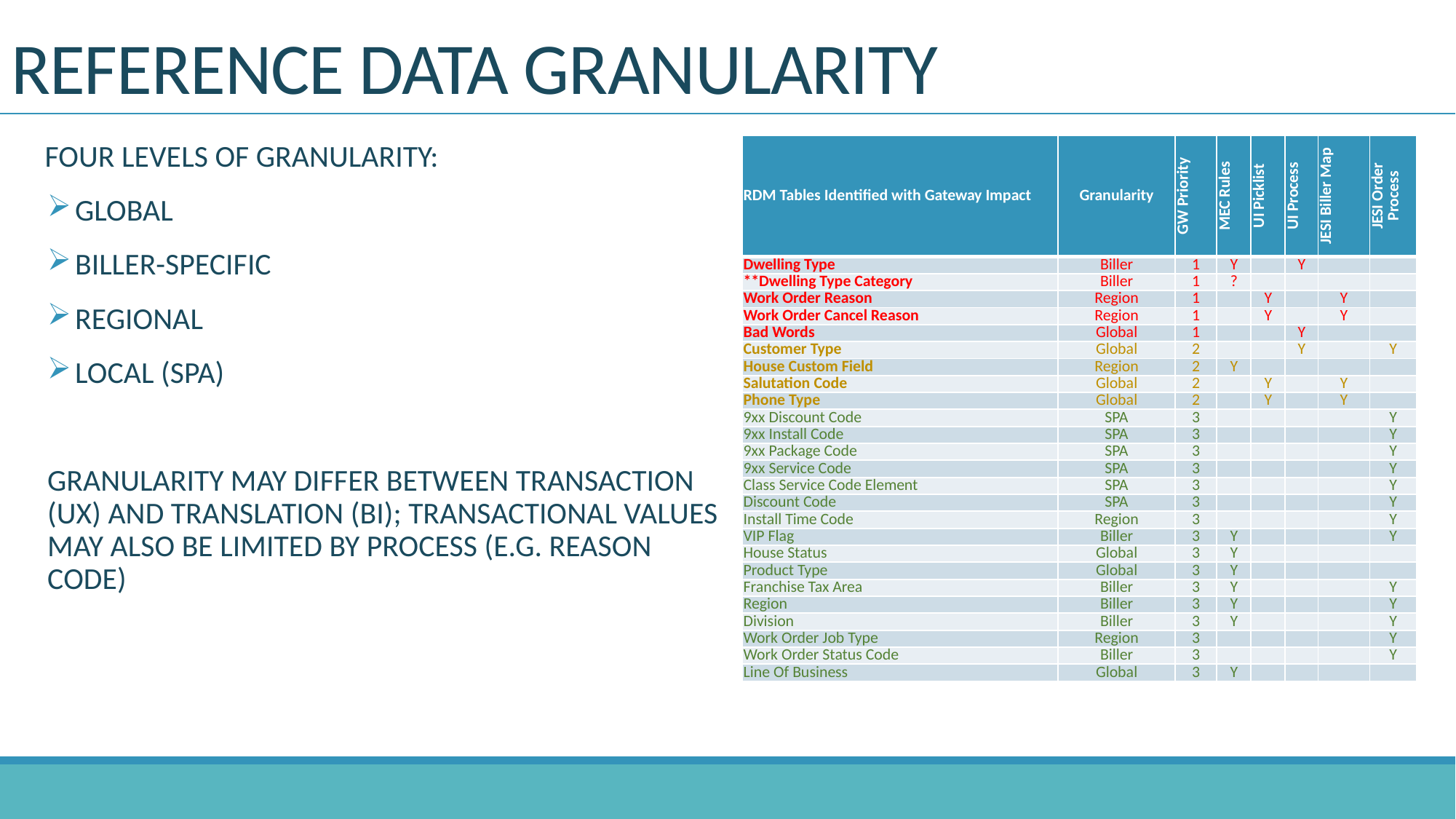

# Reference Data Granularity
| RDM Tables Identified with Gateway Impact | Granularity | GW Priority | MEC Rules | UI Picklist | UI Process | JESI Biller Map | JESI Order Process |
| --- | --- | --- | --- | --- | --- | --- | --- |
| Dwelling Type | Biller | 1 | Y |  | Y |  |  |
| \*\*Dwelling Type Category | Biller | 1 | ? |  |  |  |  |
| Work Order Reason | Region | 1 |  | Y |  | Y |  |
| Work Order Cancel Reason | Region | 1 |  | Y |  | Y |  |
| Bad Words | Global | 1 |  |  | Y |  |  |
| Customer Type | Global | 2 |  |  | Y |  | Y |
| House Custom Field | Region | 2 | Y |  |  |  |  |
| Salutation Code | Global | 2 |  | Y |  | Y |  |
| Phone Type | Global | 2 |  | Y |  | Y |  |
| 9xx Discount Code | SPA | 3 |  |  |  |  | Y |
| 9xx Install Code | SPA | 3 |  |  |  |  | Y |
| 9xx Package Code | SPA | 3 |  |  |  |  | Y |
| 9xx Service Code | SPA | 3 |  |  |  |  | Y |
| Class Service Code Element | SPA | 3 |  |  |  |  | Y |
| Discount Code | SPA | 3 |  |  |  |  | Y |
| Install Time Code | Region | 3 |  |  |  |  | Y |
| VIP Flag | Biller | 3 | Y |  |  |  | Y |
| House Status | Global | 3 | Y |  |  |  |  |
| Product Type | Global | 3 | Y |  |  |  |  |
| Franchise Tax Area | Biller | 3 | Y |  |  |  | Y |
| Region | Biller | 3 | Y |  |  |  | Y |
| Division | Biller | 3 | Y |  |  |  | Y |
| Work Order Job Type | Region | 3 |  |  |  |  | Y |
| Work Order Status Code | Biller | 3 |  |  |  |  | Y |
| Line Of Business | Global | 3 | Y |  |  |  |  |
Four levels of granularity:
Global
Biller-Specific
Regional
Local (SPA)

Granularity may differ between transaction (UX) and translation (BI); transactional values may also be limited by process (e.g. Reason code)